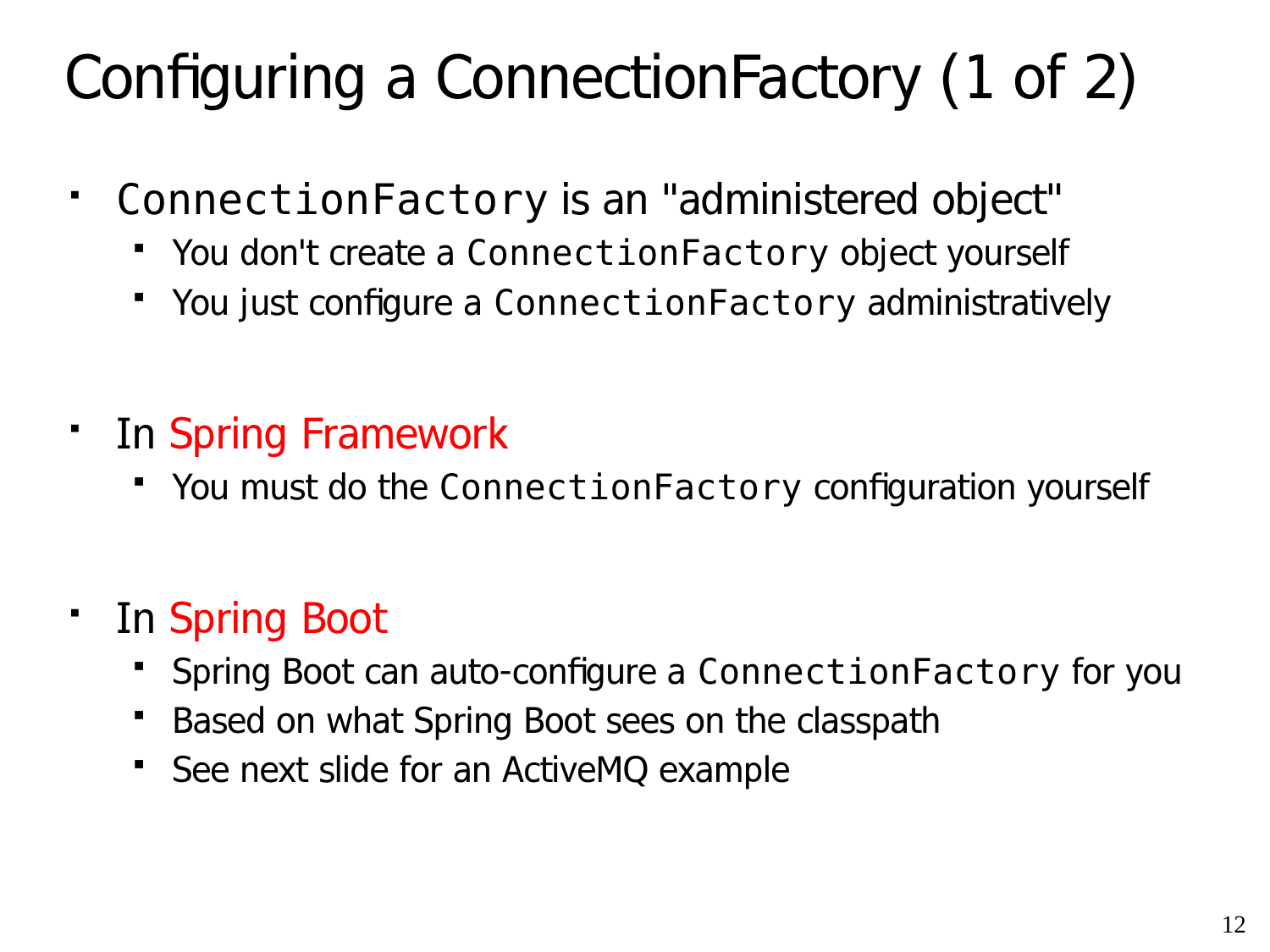

# Configuring a ConnectionFactory (1 of 2)
ConnectionFactory is an "administered object"
You don't create a ConnectionFactory object yourself
You just configure a ConnectionFactory administratively

In Spring Framework
You must do the ConnectionFactory configuration yourself

In Spring Boot
Spring Boot can auto-configure a ConnectionFactory for you
Based on what Spring Boot sees on the classpath
See next slide for an ActiveMQ example

12